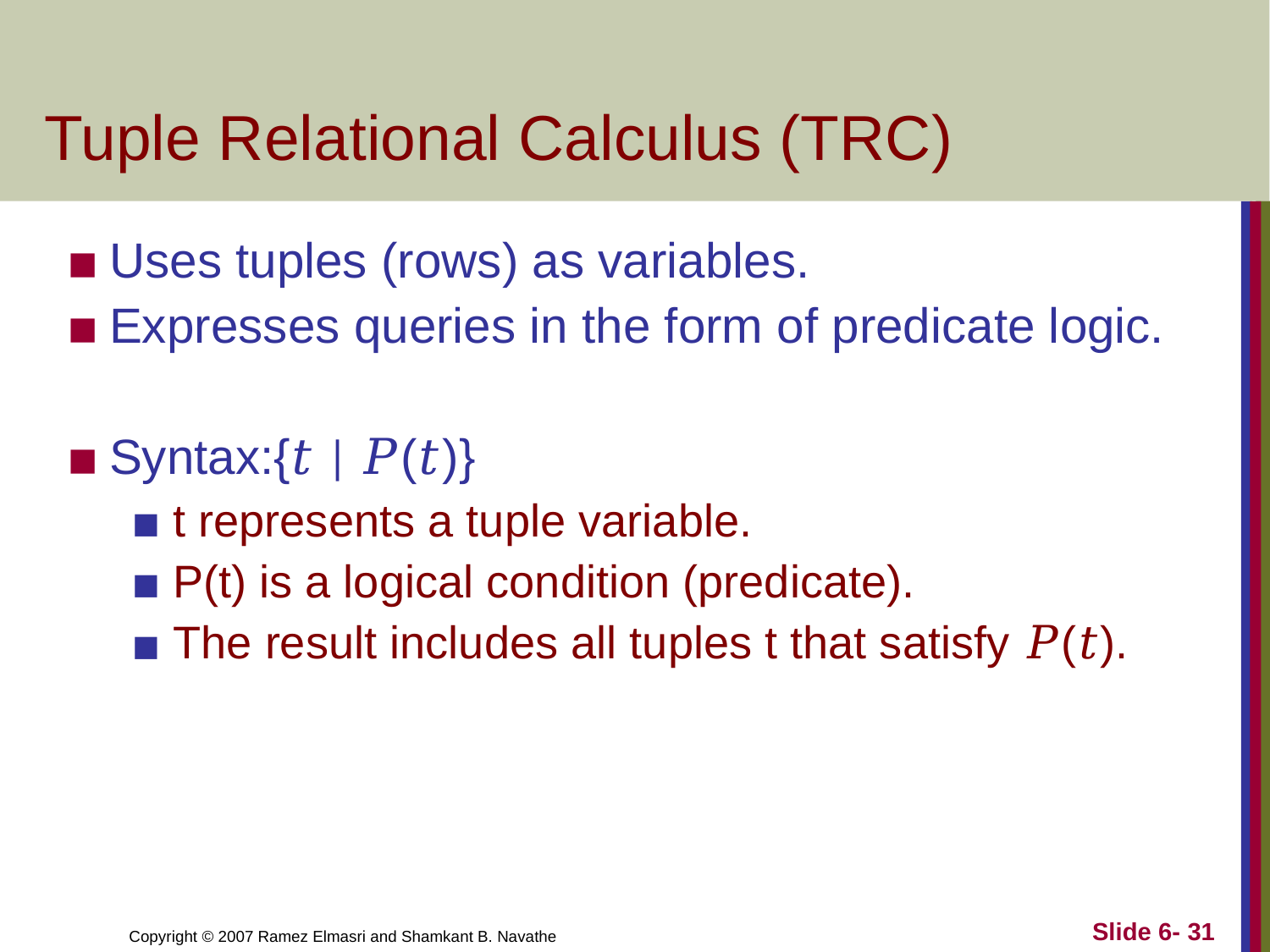

# Tuple Relational Calculus (TRC)
Uses tuples (rows) as variables.
Expresses queries in the form of predicate logic.

Syntax:{𝑡  ∣  𝑃(𝑡)}
t represents a tuple variable.
P(t) is a logical condition (predicate).
The result includes all tuples t that satisfy 𝑃(𝑡).
Slide 6- 31